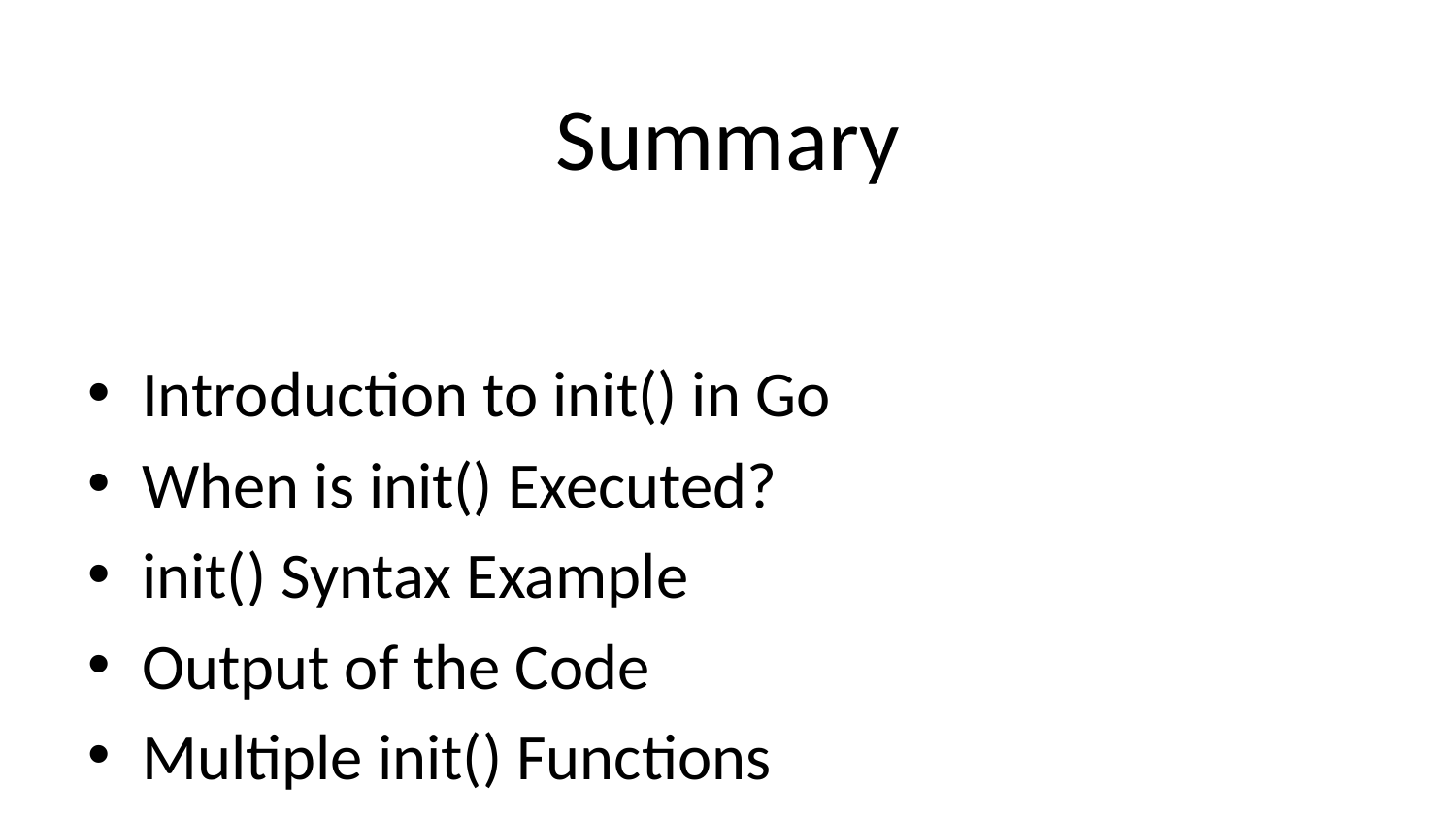

# Summary

Introduction to init() in Go
When is init() Executed?
init() Syntax Example
Output of the Code
Multiple init() Functions
Multiple init() Example
Execution Order
init() vs main()
Use Cases of init()
Best Practices for init()
Key Takeaways